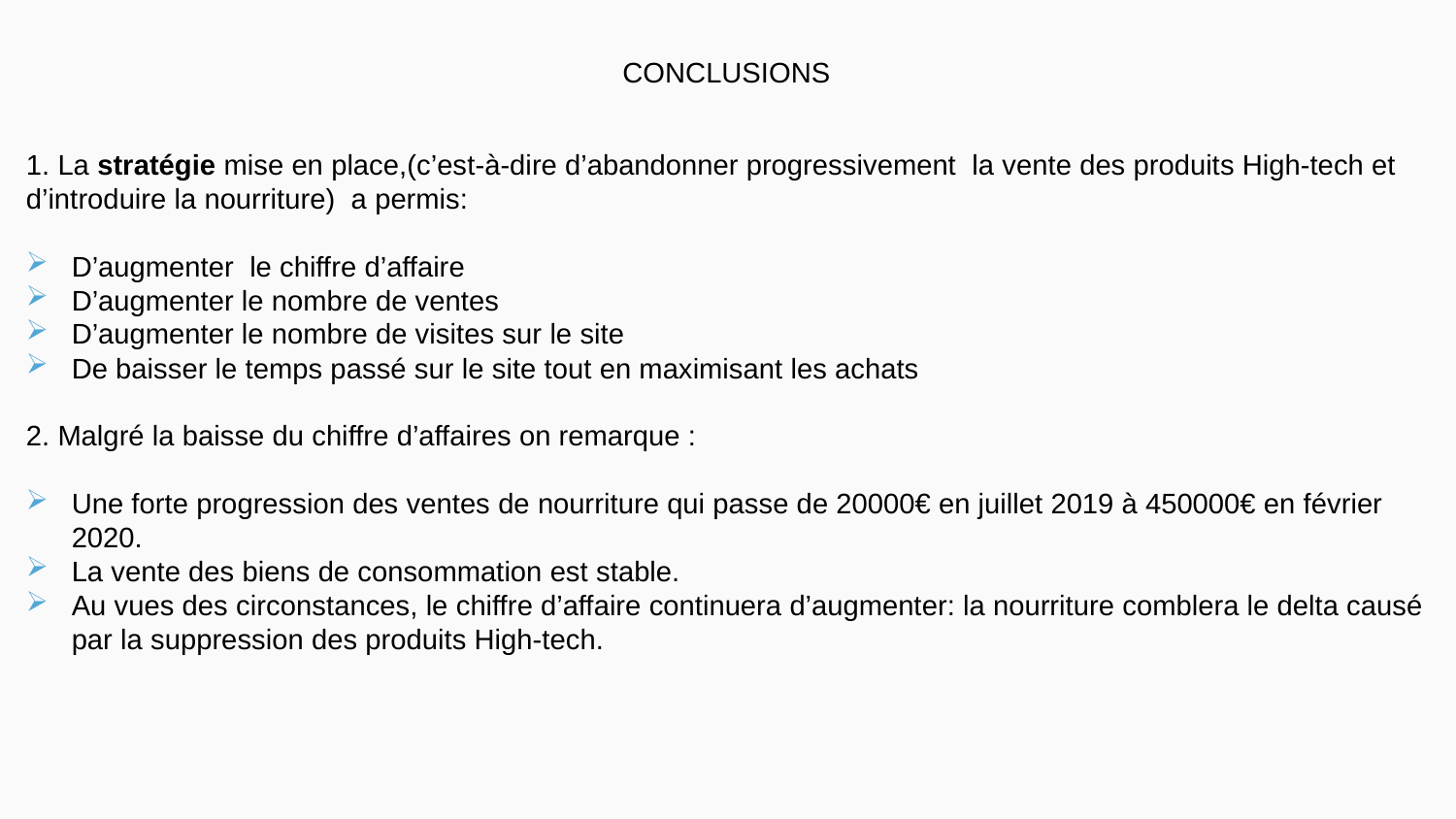

CONCLUSIONS
1. La stratégie mise en place,(c’est-à-dire d’abandonner progressivement  la vente des produits High-tech et d’introduire la nourriture)  a permis:

D’augmenter  le chiffre d’affaire
D’augmenter le nombre de ventes
D’augmenter le nombre de visites sur le site
De baisser le temps passé sur le site tout en maximisant les achats

2. Malgré la baisse du chiffre d’affaires on remarque :

Une forte progression des ventes de nourriture qui passe de 20000€ en juillet 2019 à 450000€ en février 2020.
La vente des biens de consommation est stable.
Au vues des circonstances, le chiffre d’affaire continuera d’augmenter: la nourriture comblera le delta causé par la suppression des produits High-tech.